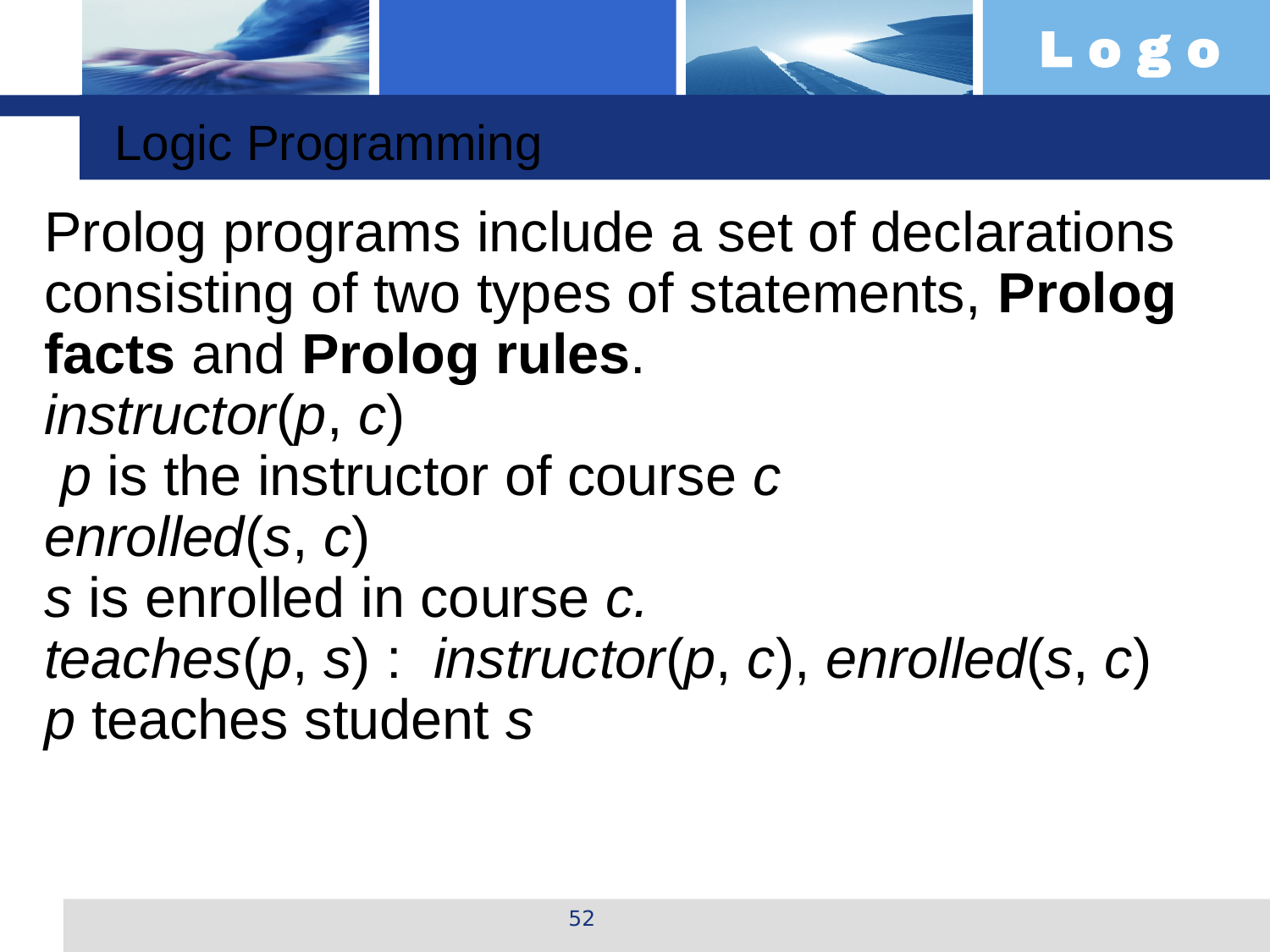

Logic Programming
Prolog programs include a set of declarations consisting of two types of statements, Prolog facts and Prolog rules.
instructor(p, c)
 p is the instructor of course c
enrolled(s, c)
s is enrolled in course c.
teaches(p, s) :  instructor(p, c), enrolled(s, c)
p teaches student s
52